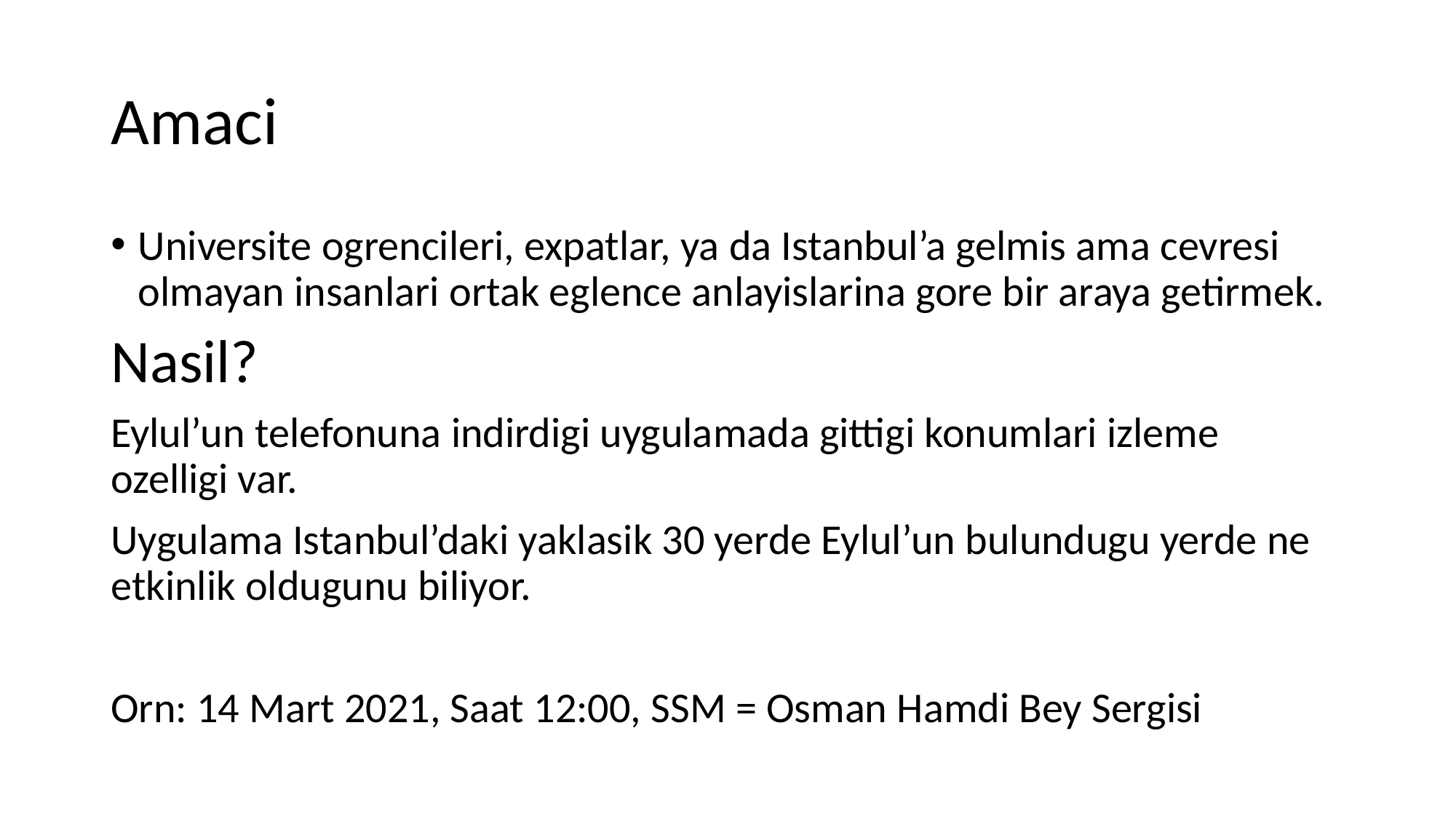

# Amaci
Universite ogrencileri, expatlar, ya da Istanbul’a gelmis ama cevresi olmayan insanlari ortak eglence anlayislarina gore bir araya getirmek.
Nasil?
Eylul’un telefonuna indirdigi uygulamada gittigi konumlari izleme ozelligi var.
Uygulama Istanbul’daki yaklasik 30 yerde Eylul’un bulundugu yerde ne etkinlik oldugunu biliyor.

Orn: 14 Mart 2021, Saat 12:00, SSM = Osman Hamdi Bey Sergisi